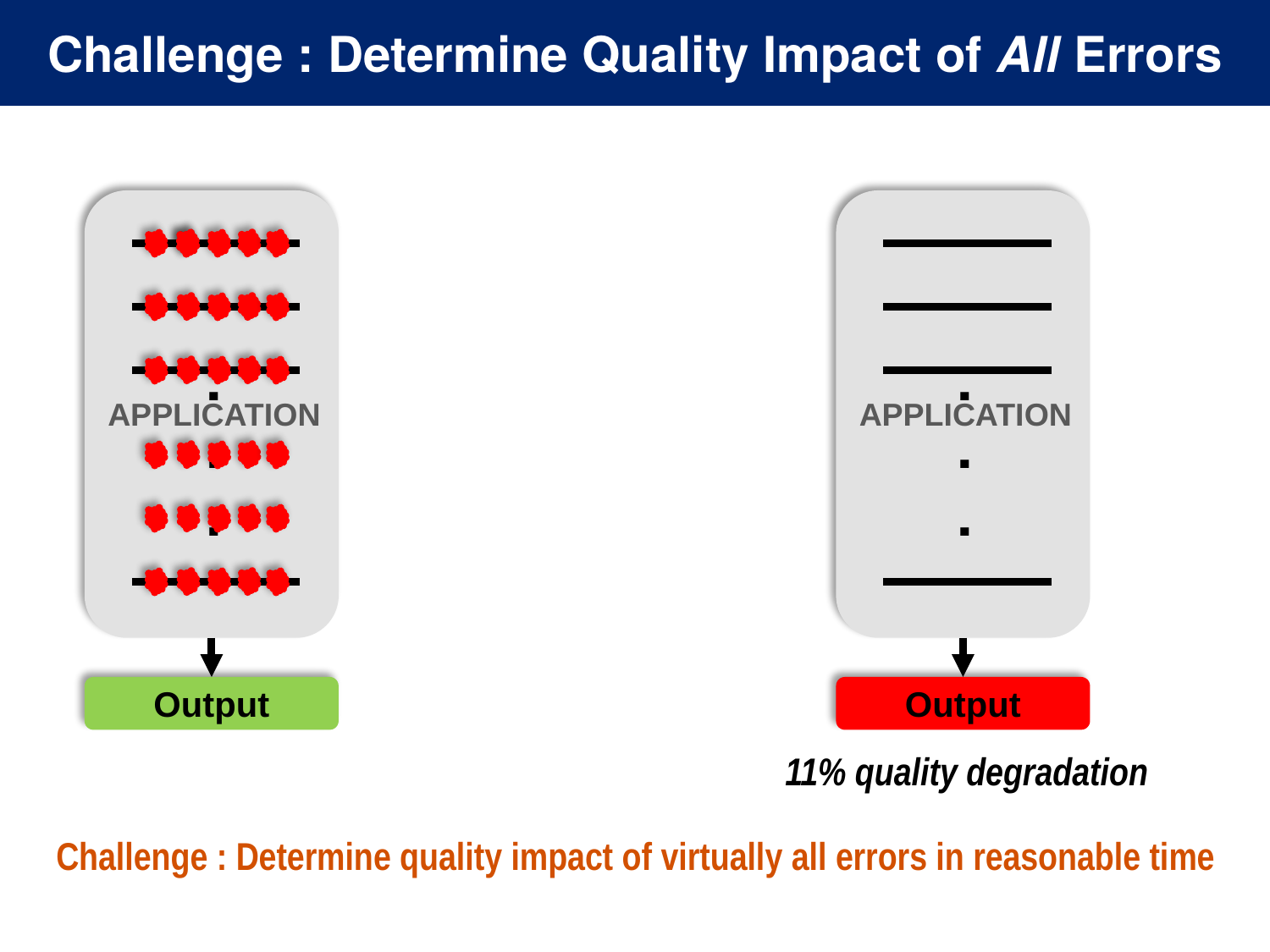

# Challenge : Determine Quality Impact of All Errors

.
.
.
APPLICATION

.
.
.
APPLICATION
Output

Output
11% quality degradation
Challenge : Determine quality impact of virtually all errors in reasonable time